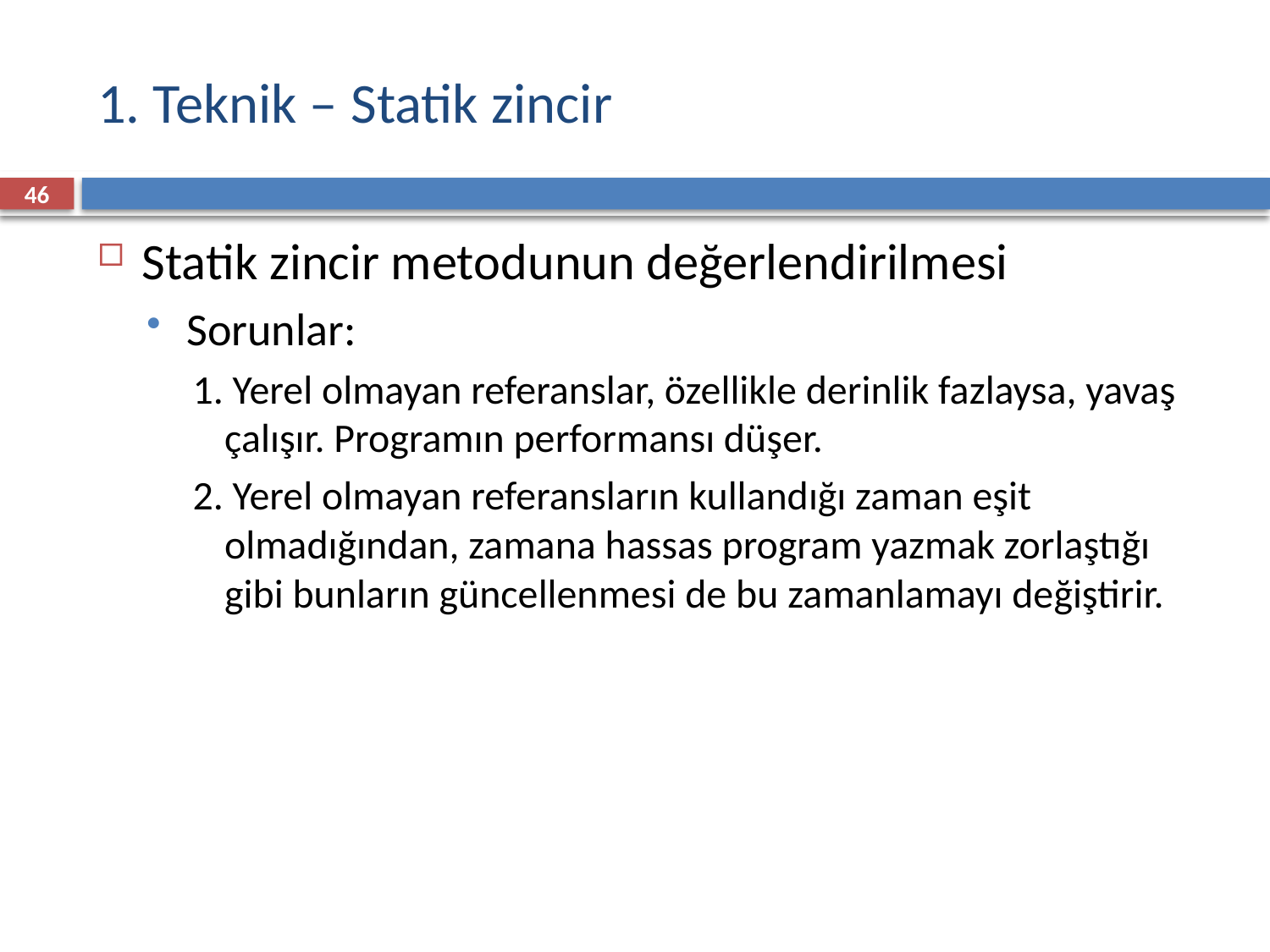

# 1. Teknik – Statik zincir
46
Statik zincir metodunun değerlendirilmesi
Sorunlar:
1. Yerel olmayan referanslar, özellikle derinlik fazlaysa, yavaş çalışır. Programın performansı düşer.
2. Yerel olmayan referansların kullandığı zaman eşit olmadığından, zamana hassas program yazmak zorlaştığı gibi bunların güncellenmesi de bu zamanlamayı değiştirir.